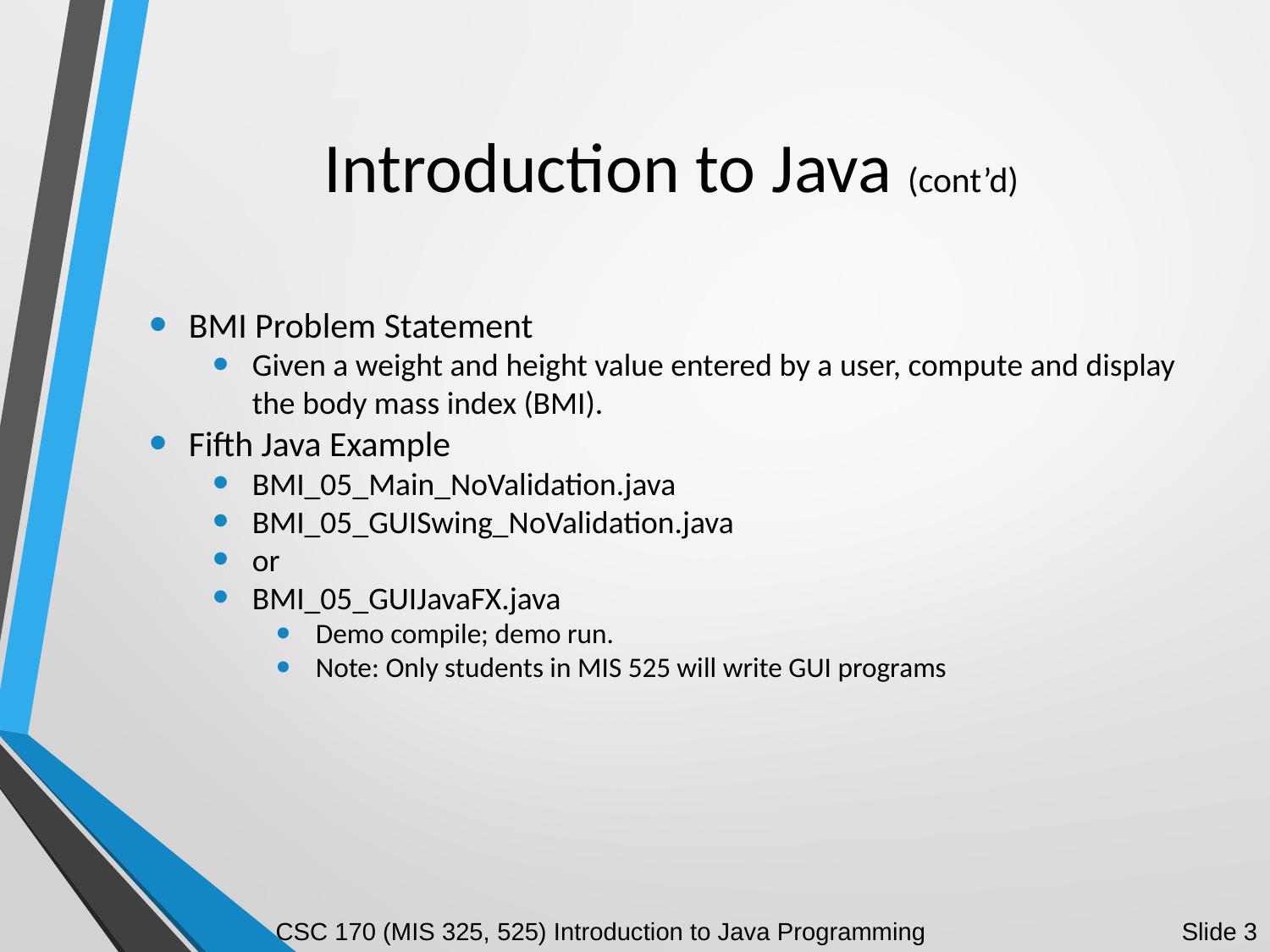

# Introduction to Java (cont’d)
BMI Problem Statement
Given a weight and height value entered by a user, compute and display the body mass index (BMI).
Fifth Java Example
BMI_05_Main_NoValidation.java
BMI_05_GUISwing_NoValidation.java
or
BMI_05_GUIJavaFX.java
Demo compile; demo run.
Note: Only students in MIS 525 will write GUI programs